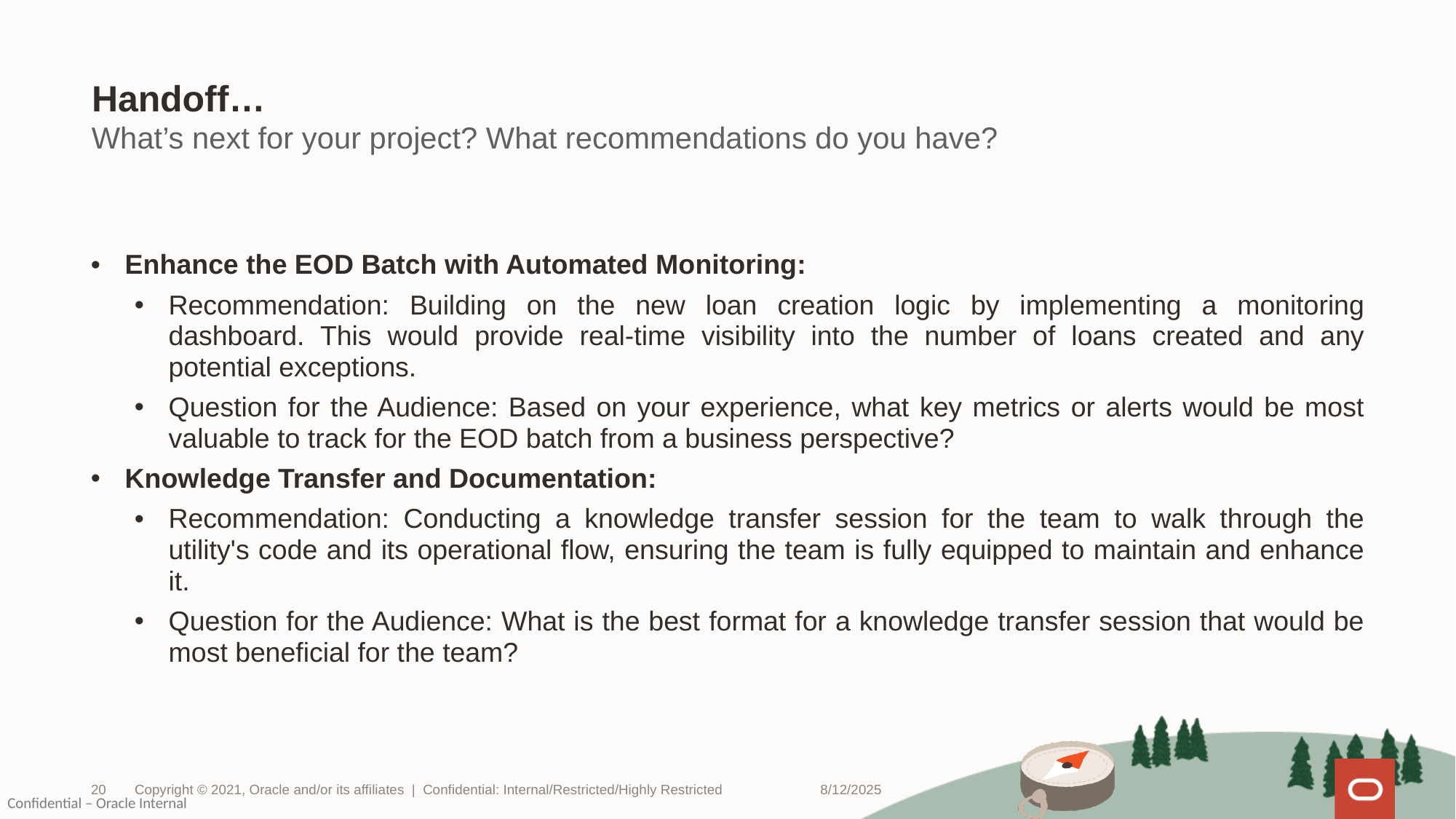

# Handoff…
What’s next for your project? What recommendations do you have?
Enhance the EOD Batch with Automated Monitoring:
Recommendation: Building on the new loan creation logic by implementing a monitoring dashboard. This would provide real-time visibility into the number of loans created and any potential exceptions.
Question for the Audience: Based on your experience, what key metrics or alerts would be most valuable to track for the EOD batch from a business perspective?
Knowledge Transfer and Documentation:
Recommendation: Conducting a knowledge transfer session for the team to walk through the utility's code and its operational flow, ensuring the team is fully equipped to maintain and enhance it.
Question for the Audience: What is the best format for a knowledge transfer session that would be most beneficial for the team?
20
Copyright © 2021, Oracle and/or its affiliates  |  Confidential: Internal/Restricted/Highly Restricted
8/12/2025